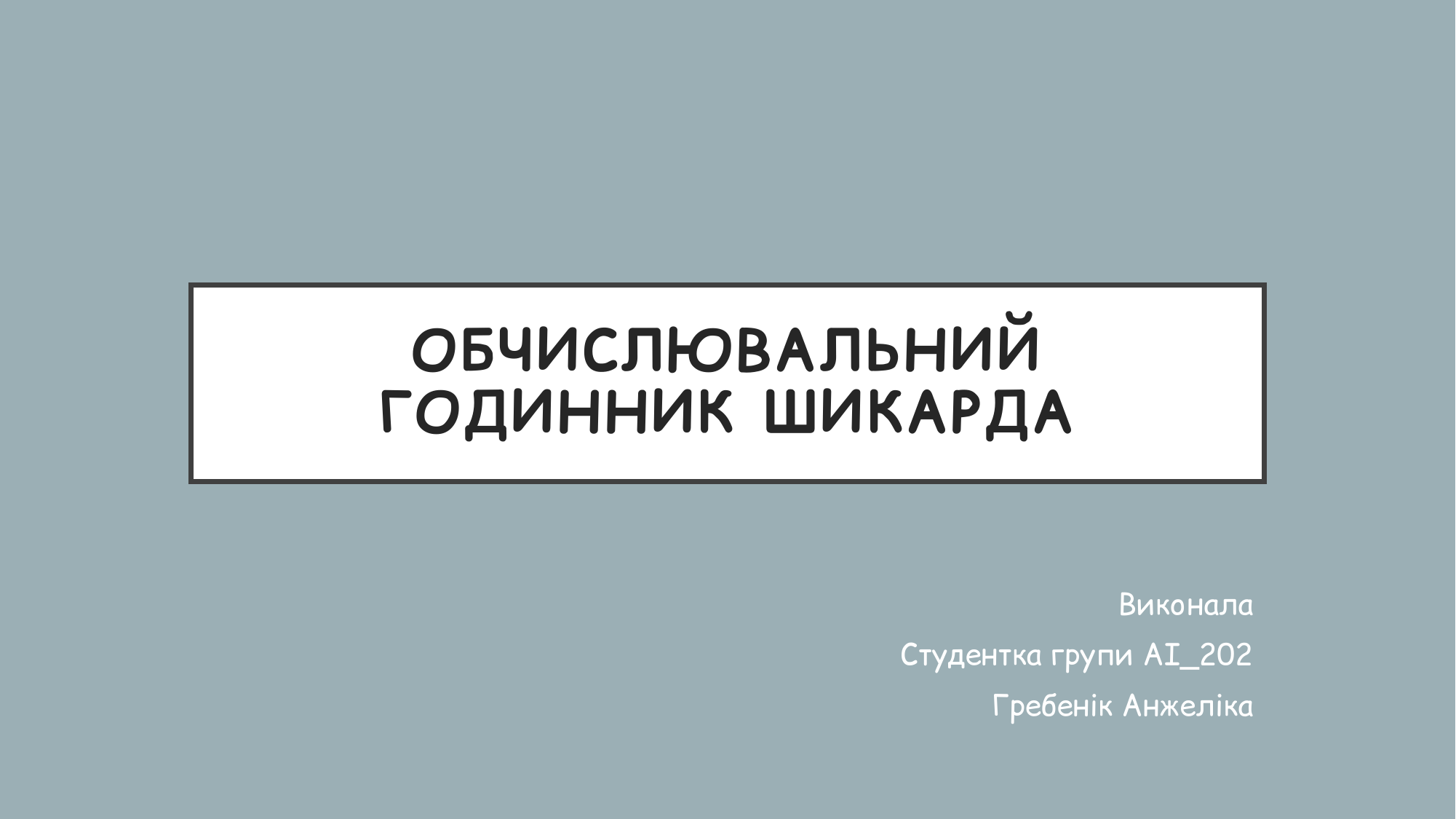

# Обчислювальний годинник шикарда
Виконала
Студентка групи АІ_202
Гребенік Анжеліка